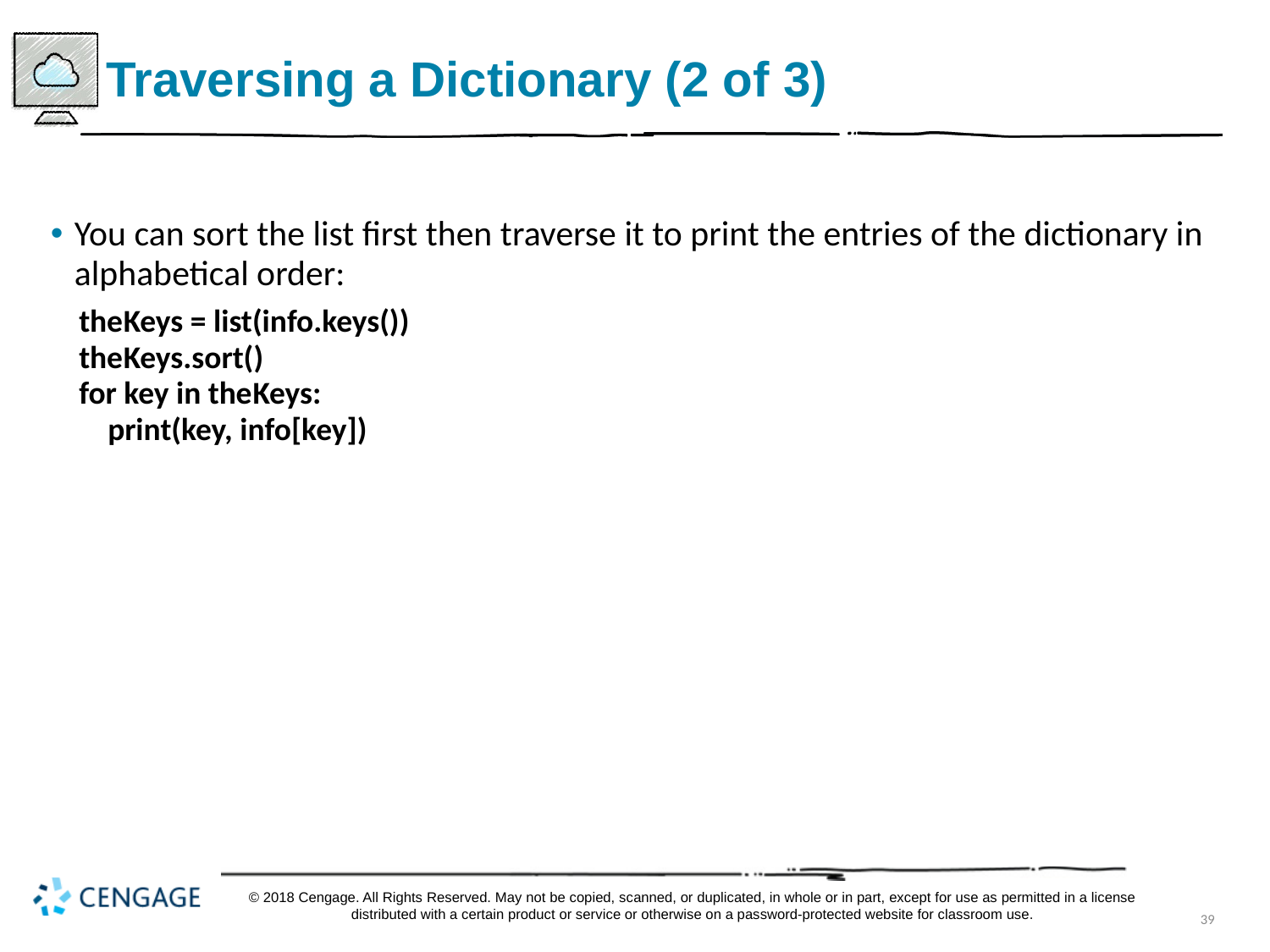

# Traversing a Dictionary (2 of 3)
You can sort the list first then traverse it to print the entries of the dictionary in alphabetical order:
the Keys = list(info.keys())
the Keys.sort()
for key in the Keys:
    print(key, info[key])
© 2018 Cengage. All Rights Reserved. May not be copied, scanned, or duplicated, in whole or in part, except for use as permitted in a license distributed with a certain product or service or otherwise on a password-protected website for classroom use.